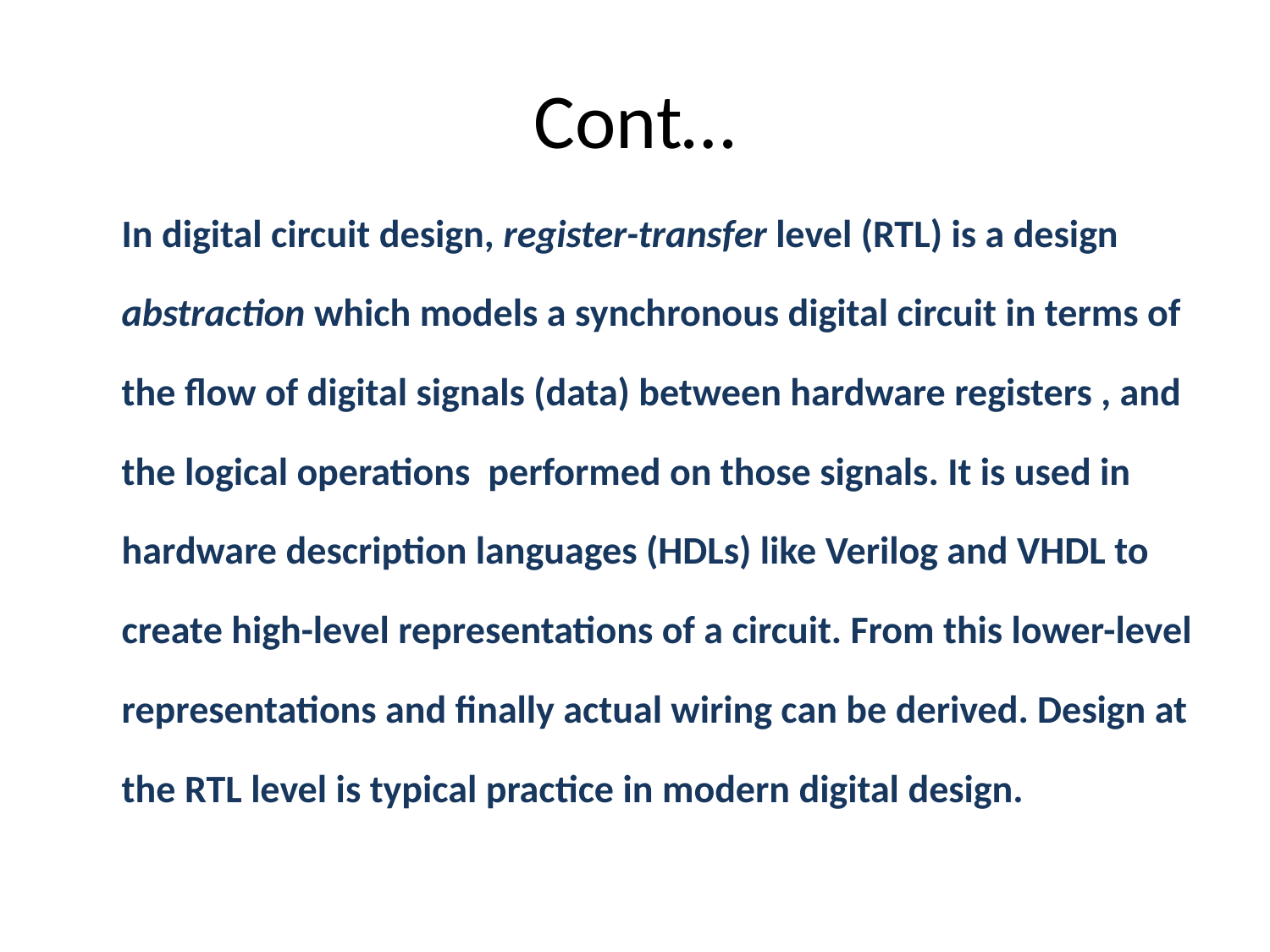

# Cont…
		In digital circuit design, register-transfer level (RTL) is a design abstraction which models a synchronous digital circuit in terms of the flow of digital signals (data) between hardware registers , and the logical operations  performed on those signals. It is used in hardware description languages (HDLs) like Verilog and VHDL to create high-level representations of a circuit. From this lower-level representations and finally actual wiring can be derived. Design at the RTL level is typical practice in modern digital design.